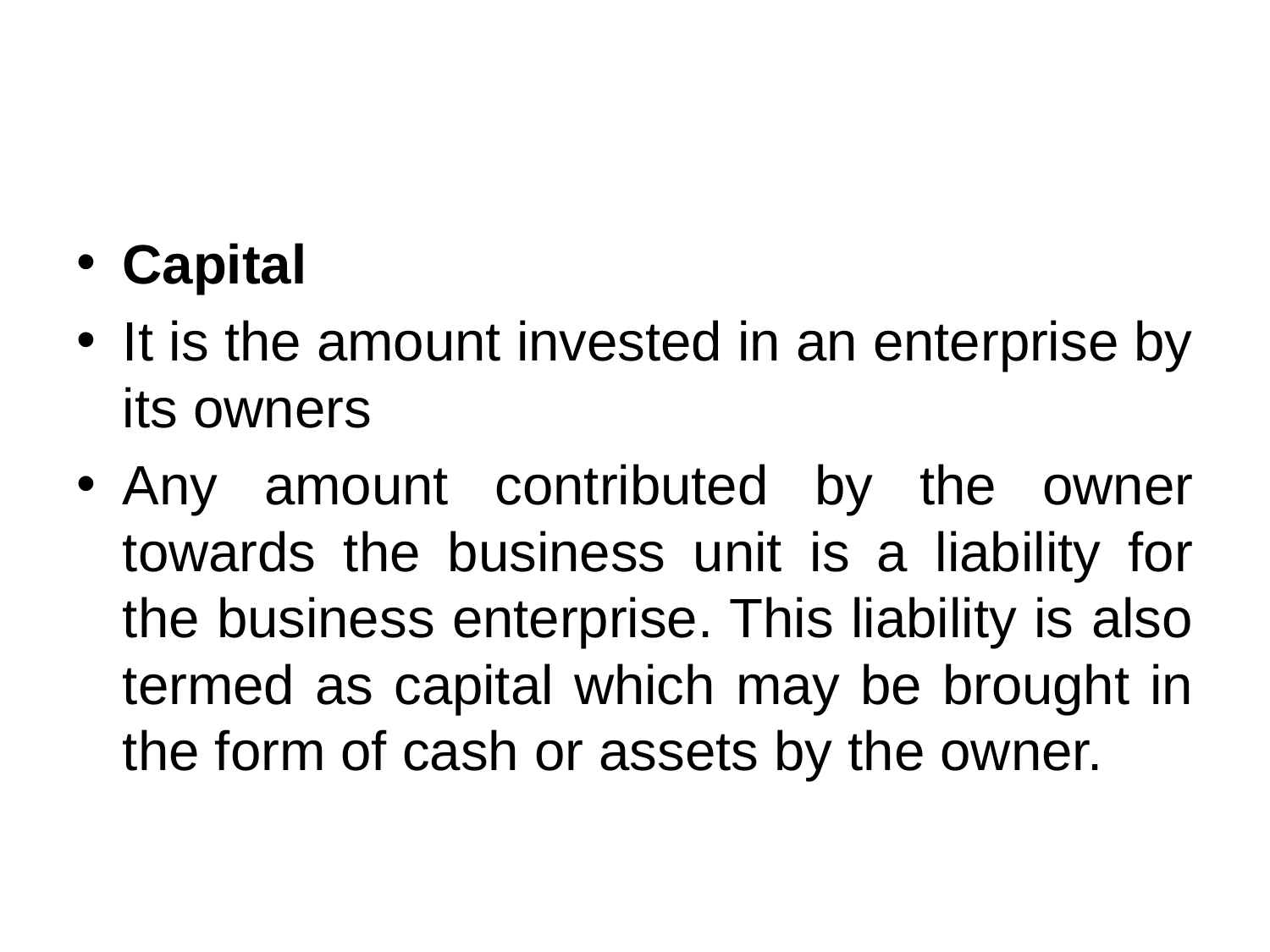

#
Capital
It is the amount invested in an enterprise by its owners
Any amount contributed by the owner towards the business unit is a liability for the business enterprise. This liability is also termed as capital which may be brought in the form of cash or assets by the owner.